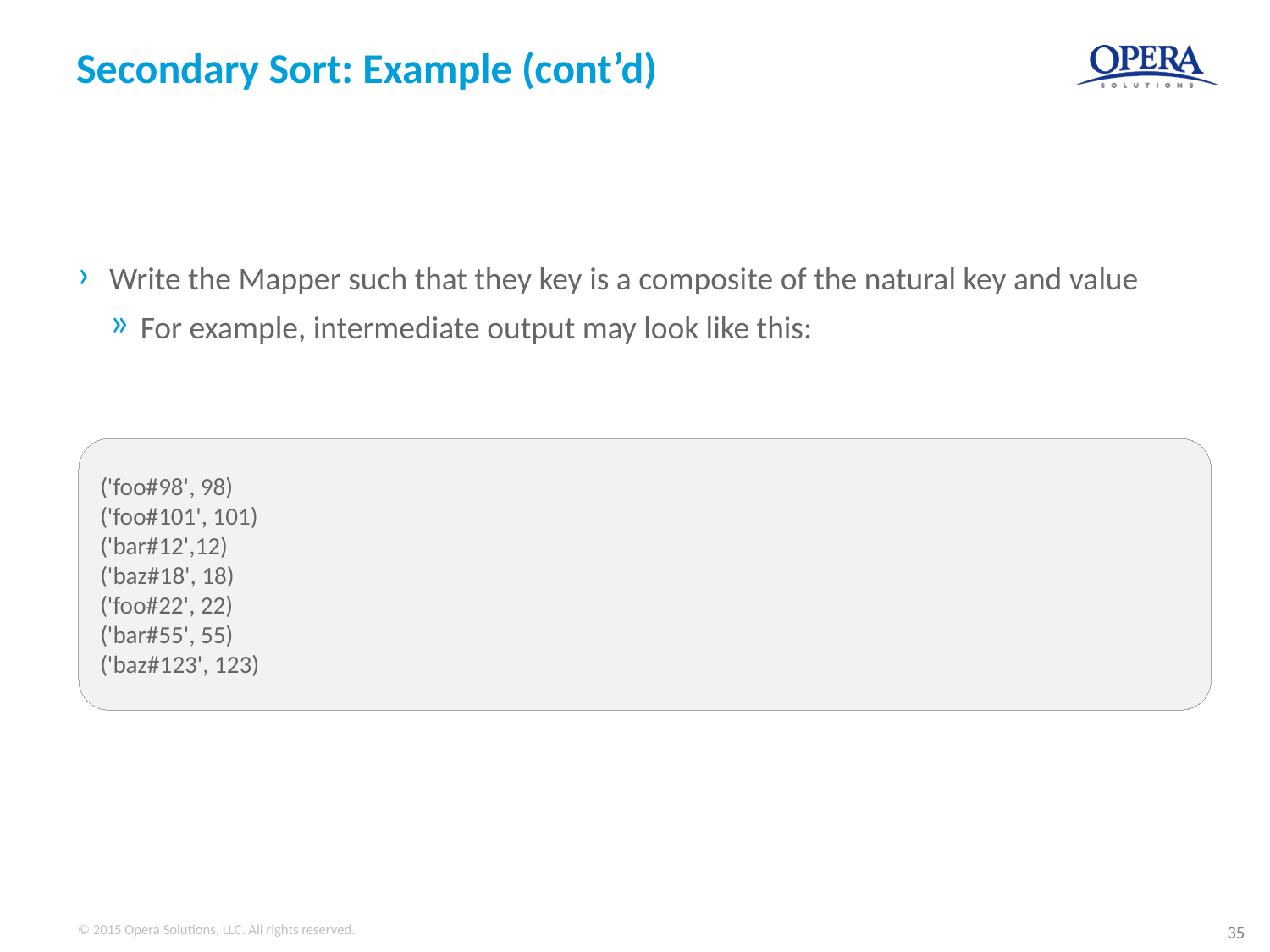

# Secondary Sort: Example (cont’d)
Write the Mapper such that they key is a composite of the natural key and value
For example, intermediate output may look like this:
('foo#98', 98)
('foo#101', 101)
('bar#12',12)
('baz#18', 18)
('foo#22', 22)
('bar#55', 55)
('baz#123', 123)